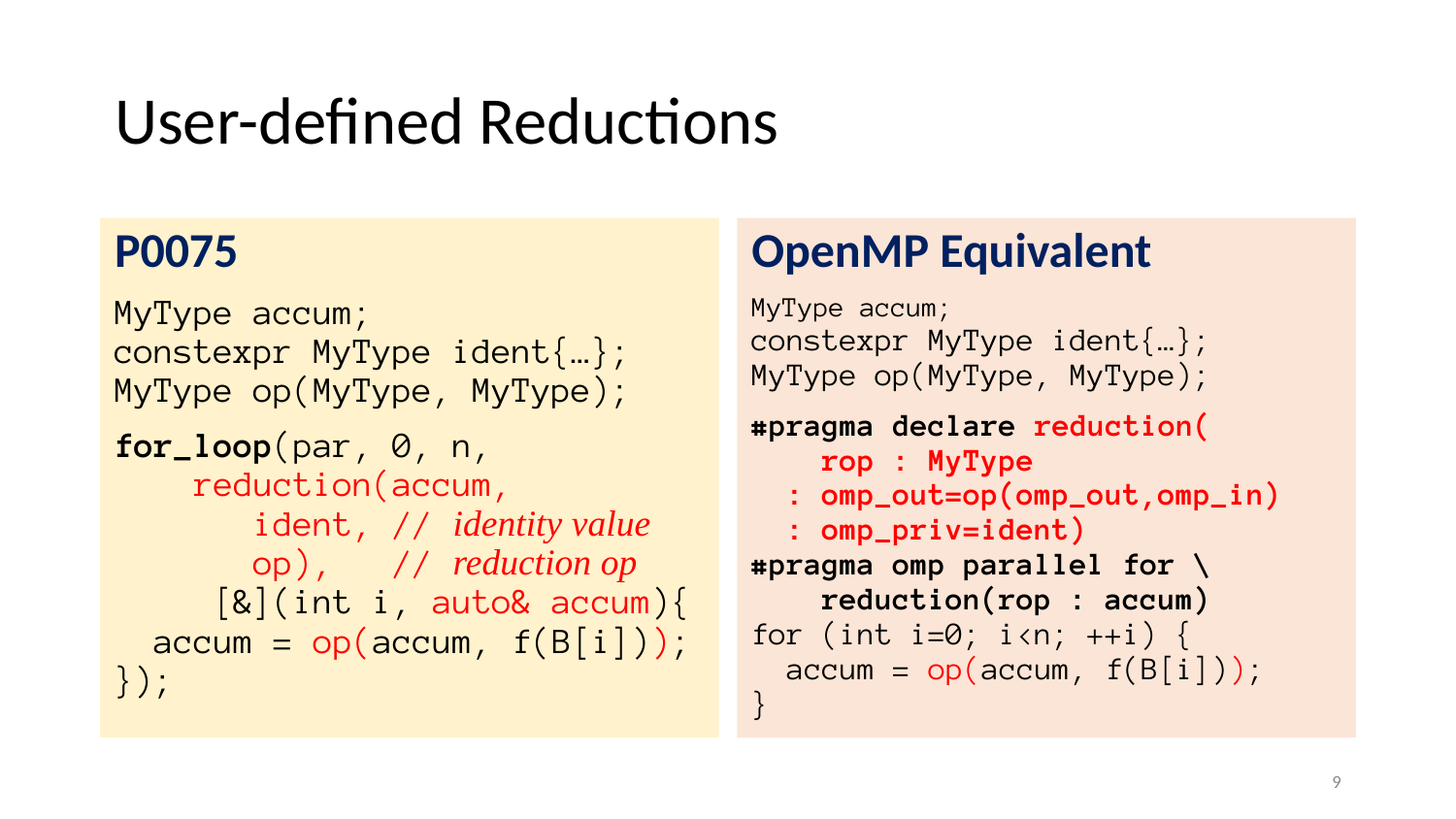

# User-defined Reductions
P0075
MyType accum;
constexpr MyType ident{…};
MyType op(MyType, MyType);
for_loop(par, 0, n,
    reduction(accum,
       ident, // identity value
       op),   // reduction op
     [&](int i, auto& accum){
  accum = op(accum, f(B[i]));
});
OpenMP Equivalent
MyType accum;
constexpr MyType ident{…};
MyType op(MyType, MyType);
#pragma declare reduction(
    rop : MyType
  : omp_out=op(omp_out,omp_in)
  : omp_priv=ident)
#pragma omp parallel for \
    reduction(rop : accum)
for (int i=0; i<n; ++i) {
  accum = op(accum, f(B[i]));
}
9